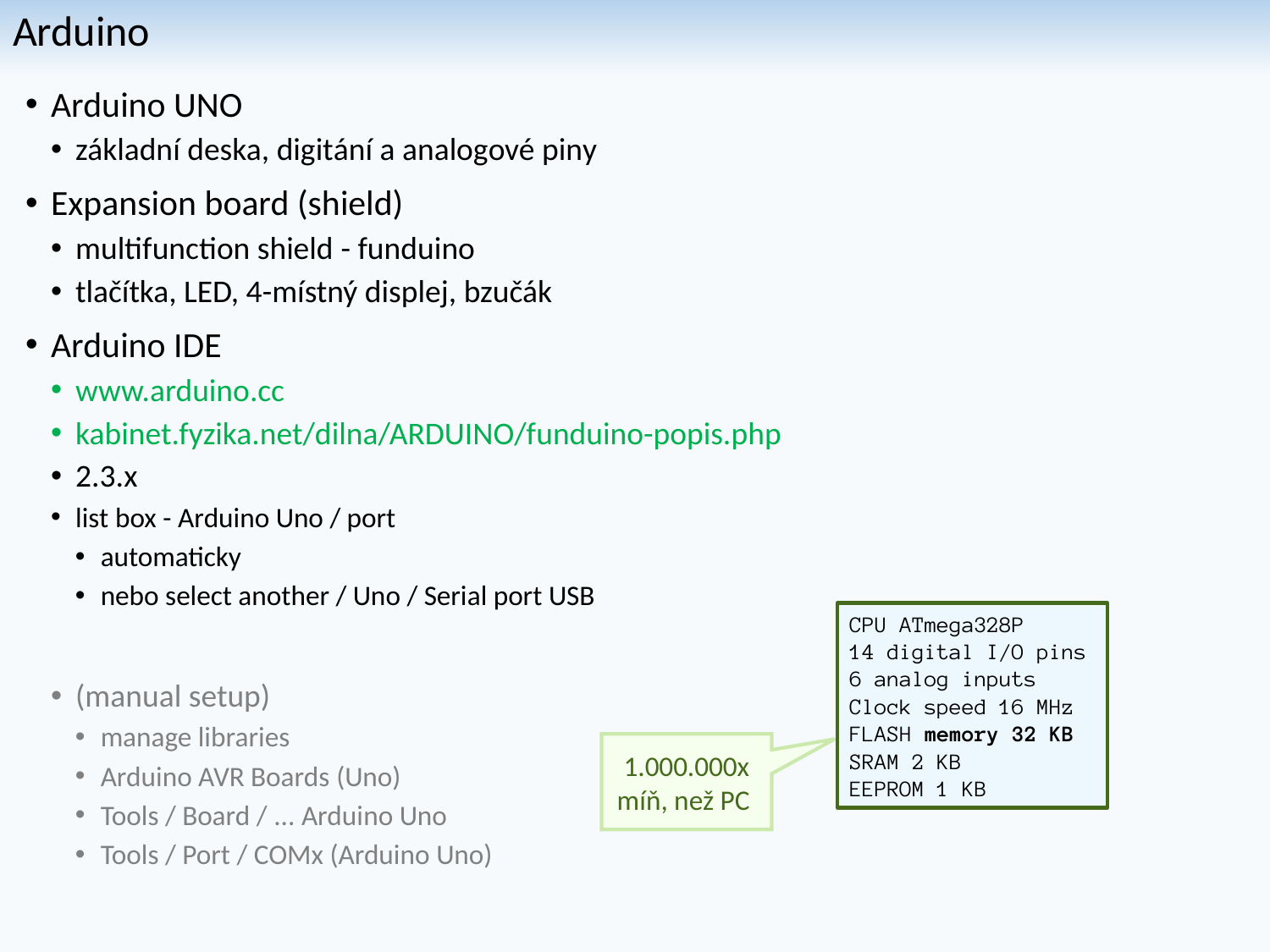

# Arduino
Arduino UNO
základní deska, digitání a analogové piny
Expansion board (shield)
multifunction shield - funduino
tlačítka, LED, 4-místný displej, bzučák
Arduino IDE
www.arduino.cc
kabinet.fyzika.net/dilna/ARDUINO/funduino-popis.php
2.3.x
list box - Arduino Uno / port
automaticky
nebo select another / Uno / Serial port USB

(manual setup)
manage libraries
Arduino AVR Boards (Uno)
Tools / Board / ... Arduino Uno
Tools / Port / COMx (Arduino Uno)
CPU ATmega328P
14 digital I/O pins
6 analog inputs
Clock speed 16 MHz
FLASH memory 32 KB
SRAM 2 KB
EEPROM 1 KB
1.000.000x míň, než PC